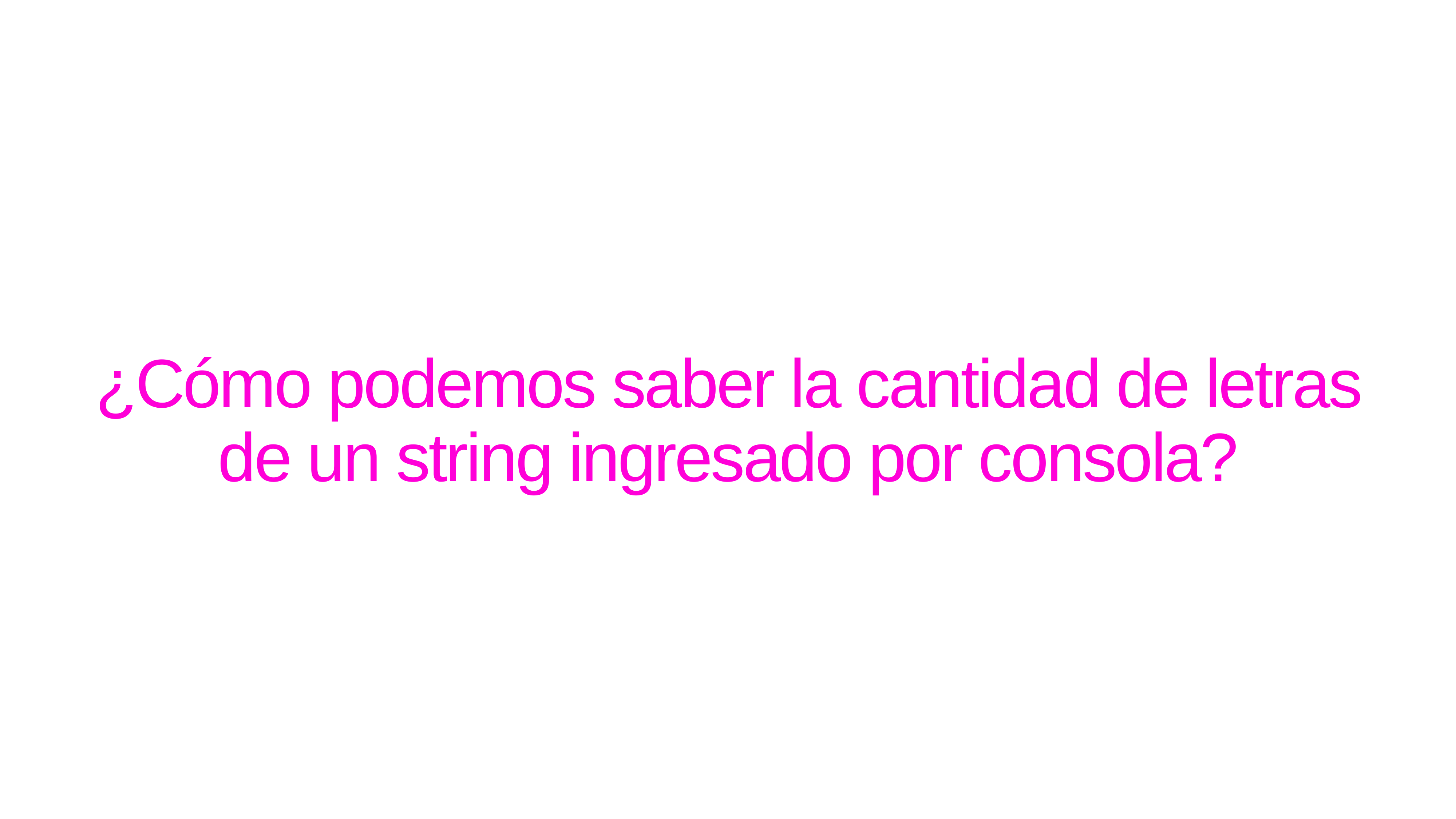

# ¿Cómo podemos saber la cantidad de letras de un string ingresado por consola?